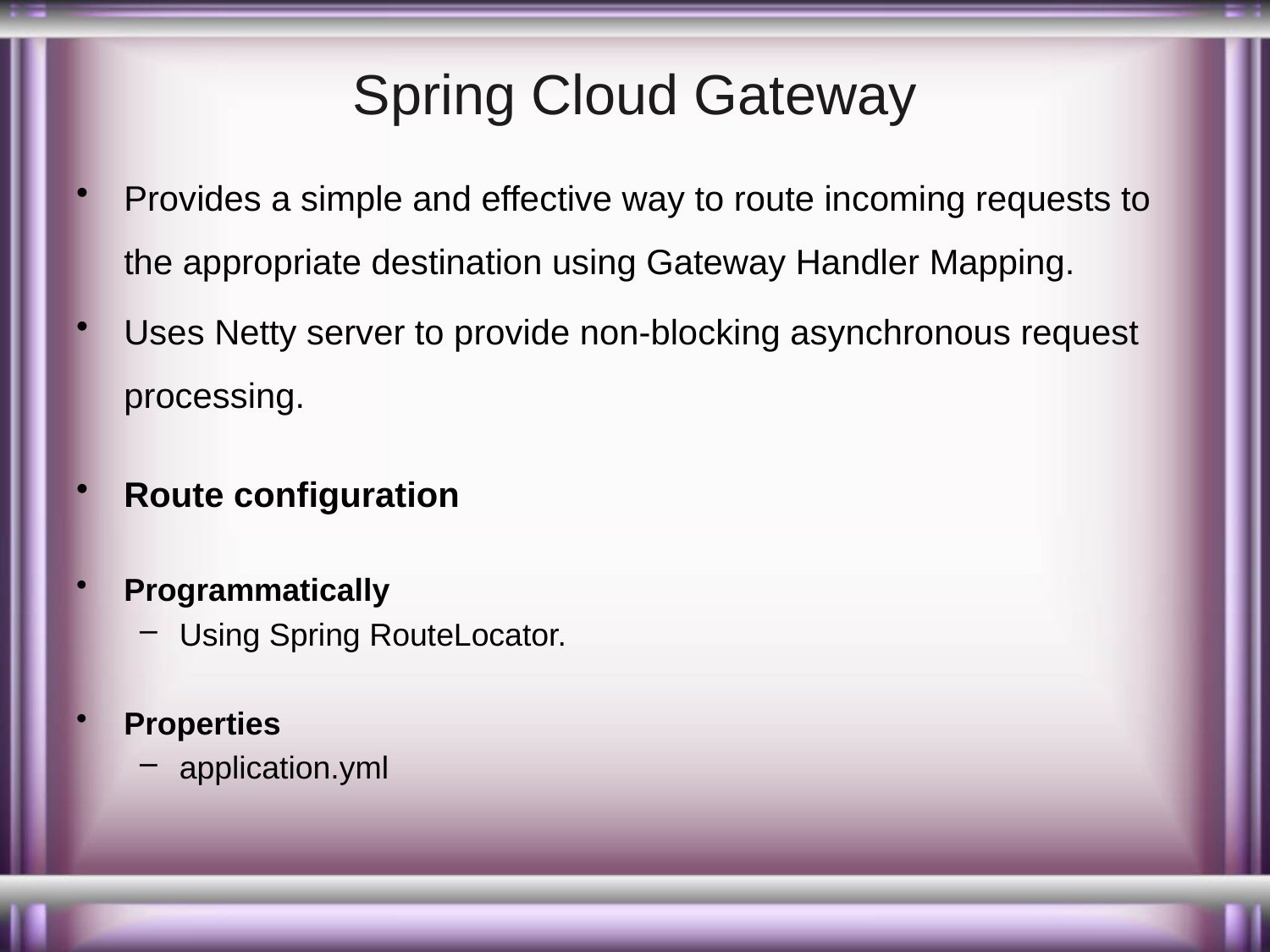

# Spring Cloud Gateway
Provides a simple and effective way to route incoming requests to the appropriate destination using Gateway Handler Mapping.
Uses Netty server to provide non-blocking asynchronous request processing.

Route configuration

Programmatically
Using Spring RouteLocator.

Properties
application.yml